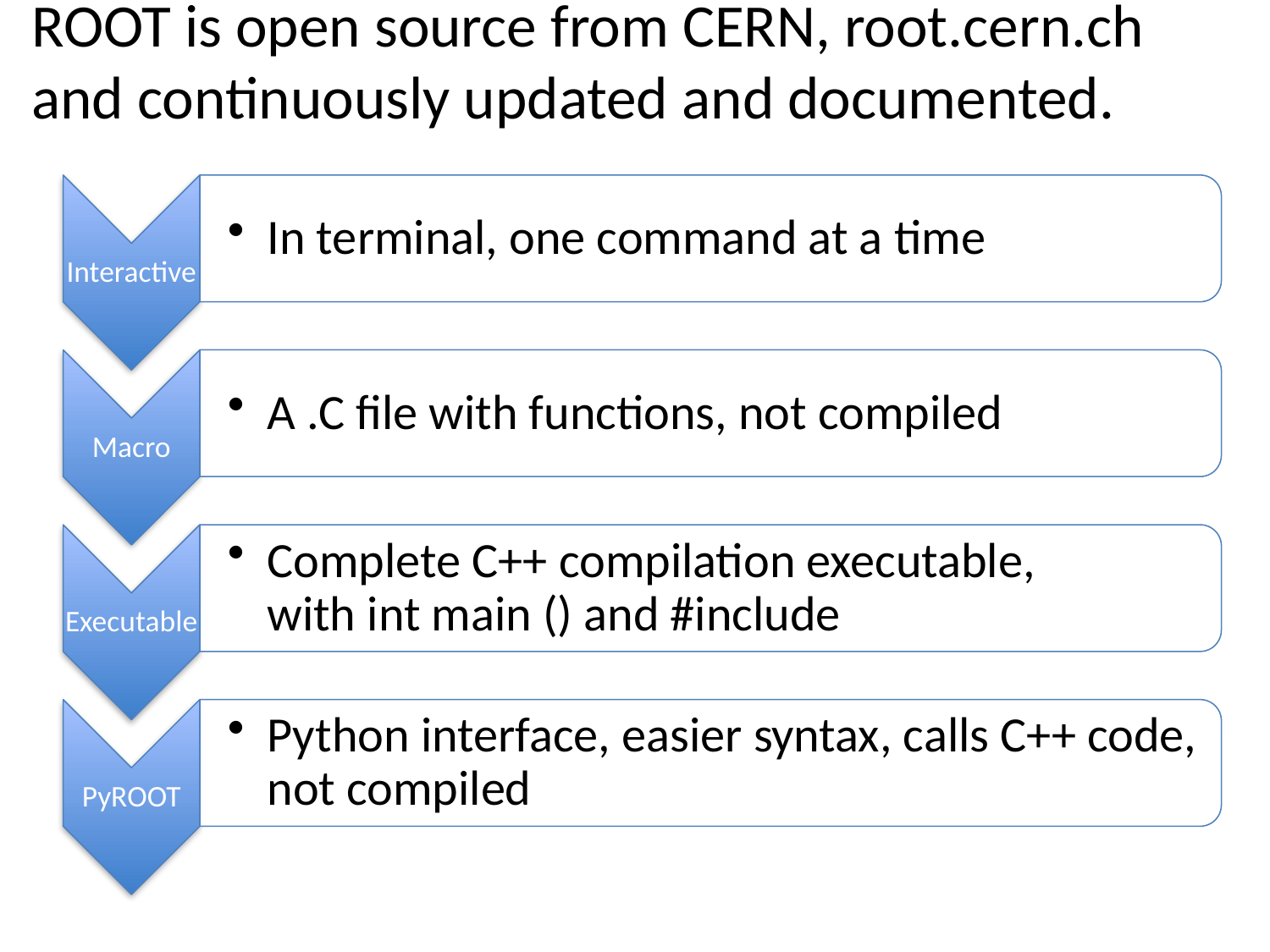

# ROOT is open source from CERN, root.cern.ch and continuously updated and documented.
Interactive
In terminal, one command at a time
Macro
A .C file with functions, not compiled
Executable
Complete C++ compilation executable,        with int main () and #include
PyROOT
Python interface, easier syntax, calls C++ code, not compiled